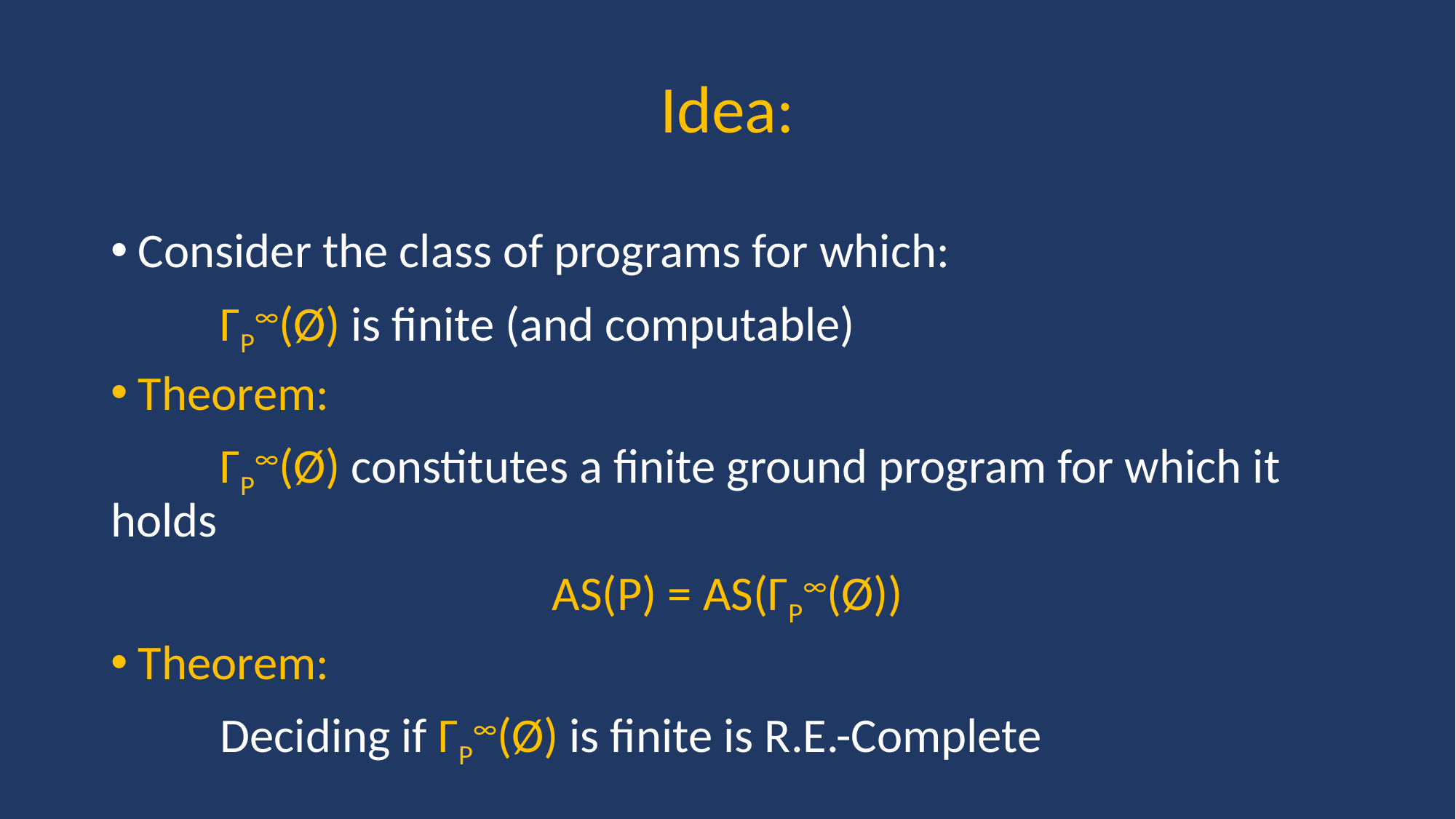

# Idea:
Consider the class of programs for which:
	ΓP∞(Ø) is finite (and computable)
Theorem:
	ΓP∞(Ø) constitutes a finite ground program for which it 	holds
AS(P) = AS(ΓP∞(Ø))
Theorem:
	Deciding if ΓP∞(Ø) is finite is R.E.-Complete